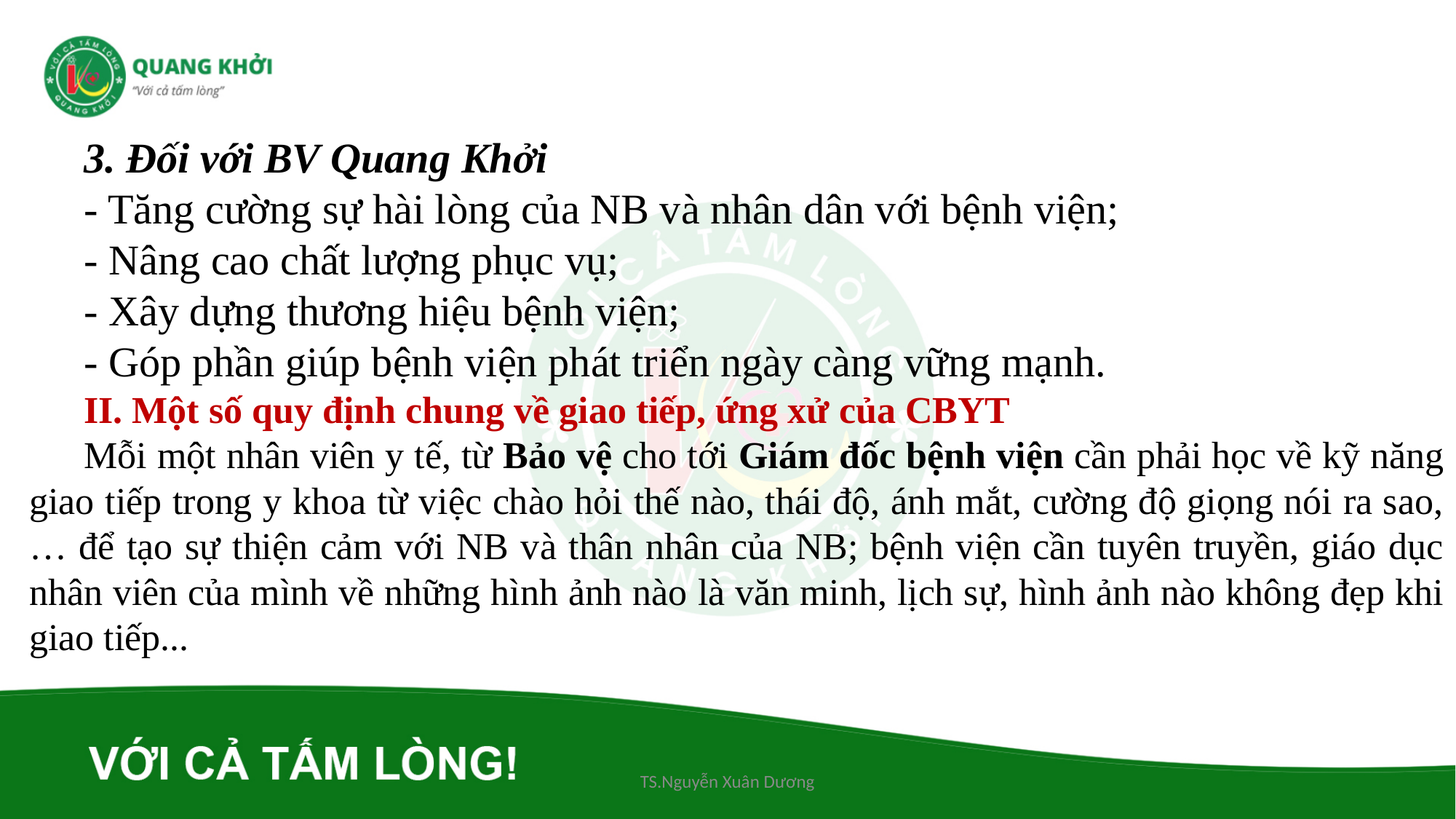

3. Đối với BV Quang Khởi
- Tăng cường sự hài lòng của NB và nhân dân với bệnh viện;
- Nâng cao chất lượng phục vụ;
- Xây dựng thương hiệu bệnh viện;
- Góp phần giúp bệnh viện phát triển ngày càng vững mạnh.
II. Một số quy định chung về giao tiếp, ứng xử của CBYT
Mỗi một nhân viên y tế, từ Bảo vệ cho tới Giám đốc bệnh viện cần phải học về kỹ năng giao tiếp trong y khoa từ việc chào hỏi thế nào, thái độ, ánh mắt, cường độ giọng nói ra sao,… để tạo sự thiện cảm với NB và thân nhân của NB; bệnh viện cần tuyên truyền, giáo dục nhân viên của mình về những hình ảnh nào là văn minh, lịch sự, hình ảnh nào không đẹp khi giao tiếp...
TS.Nguyễn Xuân Dương